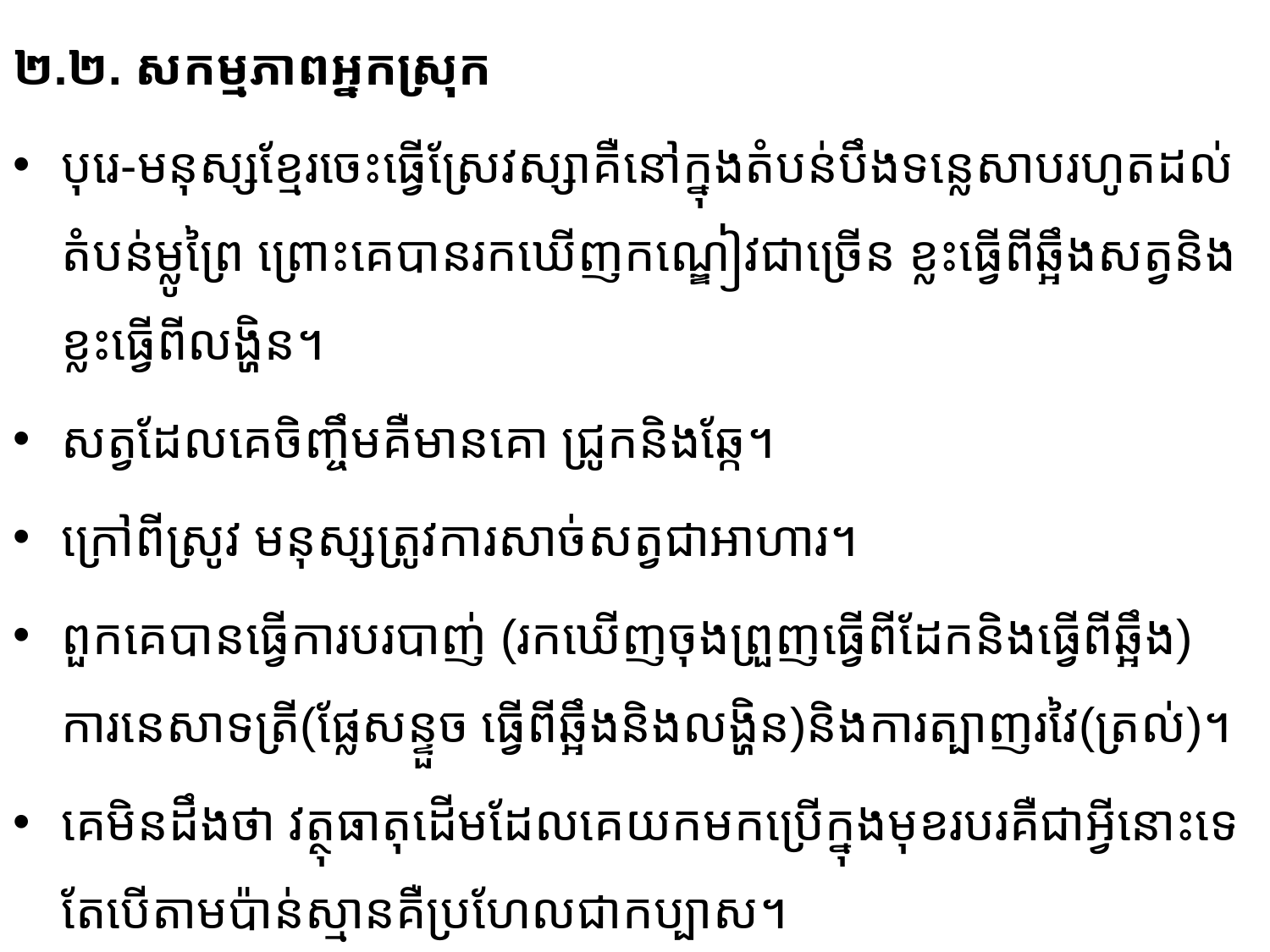

២.២. សកម្មភាពអ្នកស្រុក
បុរេ-មនុស្សខ្មែរចេះធ្វើស្រែវស្សាគឺនៅក្នុងតំបន់បឹងទន្លេសាបរហូតដល់តំបន់ម្លូព្រៃ ព្រោះគេបានរក​ឃើញកណ្ឌៀវ​ជា​ច្រើន ខ្លះធ្វើពីឆ្អឹងសត្វនិងខ្លះធ្វើពីលង្ហិន។
សត្វដែលគេចិញ្ចឹមគឺមានគោ ជ្រូកនិងឆ្កែ។
ក្រៅពីស្រូវ​ មនុស្សត្រូវ​ការ​សាច់​​សត្វជាអាហារ។
​ពួកគេបានធ្វើការបរបាញ់ (រកឃើញចុងព្រួញធ្វើពីដែកនិងធ្វើពីឆ្អឹង) ការនេសាទត្រី(ផ្លែសន្ទួច ធ្វើពីឆ្អឹងនិងលង្ហិន)និងការត្បាញរវៃ(ត្រល់)។
គេមិនដឹងថា វត្ថុធាតុដើមដែលគេយកមកប្រើក្នុងមុខរបរគឺជាអ្វីនោះទេ តែ​បើតាមប៉ាន់ស្មានគឺប្រហែលជាកប្បាស។